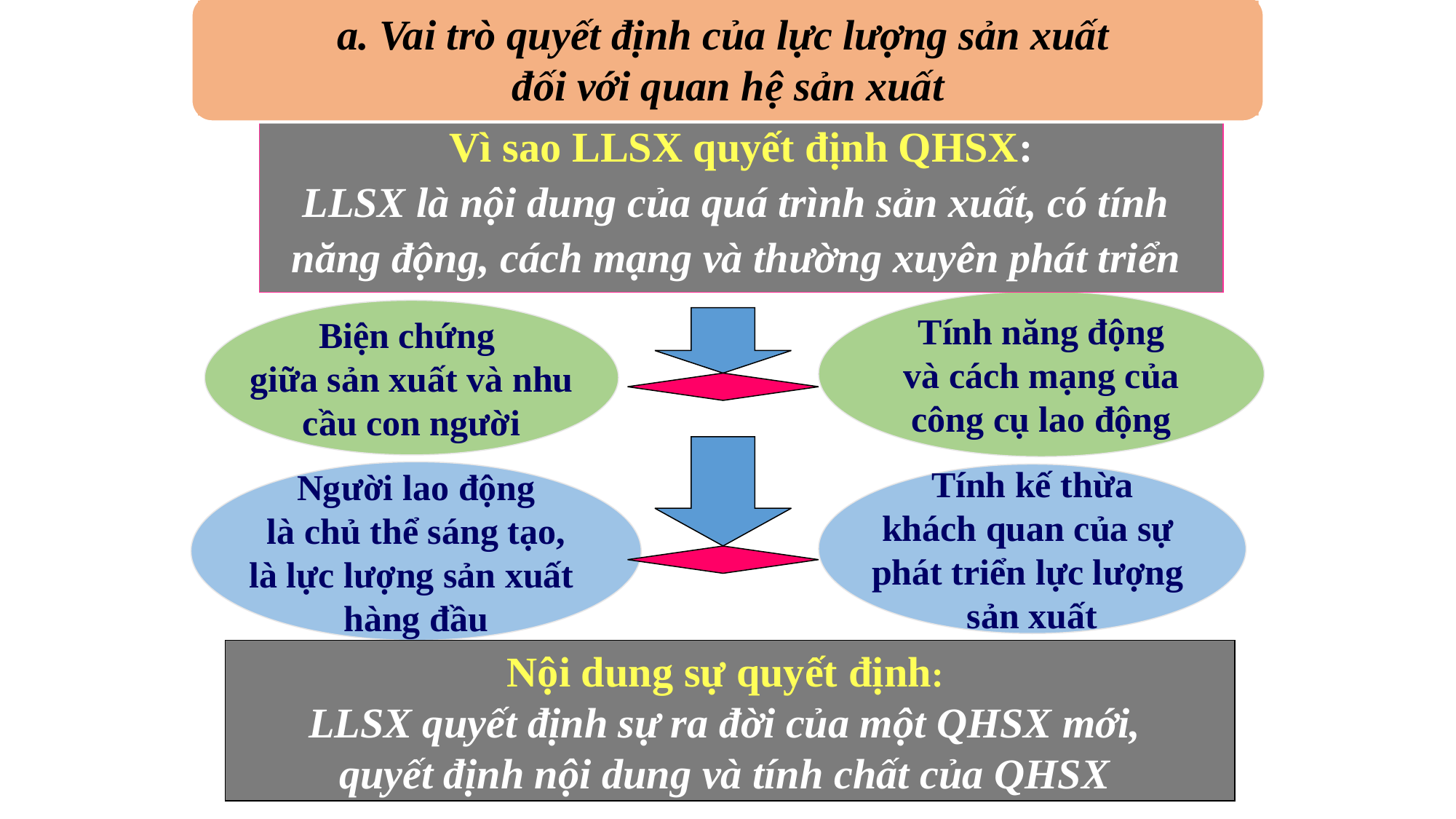

a. Vai trò quyết định của lực lượng sản xuất
đối với quan hệ sản xuất

Vì sao LLSX quyết định QHSX:
LLSX là nội dung của quá trình sản xuất, có tính
năng động, cách mạng và thường xuyên phát triển
Tính năng động
và cách mạng của
công cụ lao động
Biện chứng
giữa sản xuất và nhu
 cầu con người

Người lao động
là chủ thể sáng tạo,
là lực lượng sản xuất
hàng đầu
Tính kế thừa
khách quan của sự
phát triển lực lượng
sản xuất

Nội dung sự quyết định:
LLSX quyết định sự ra đời của một QHSX mới,
quyết định nội dung và tính chất của QHSX